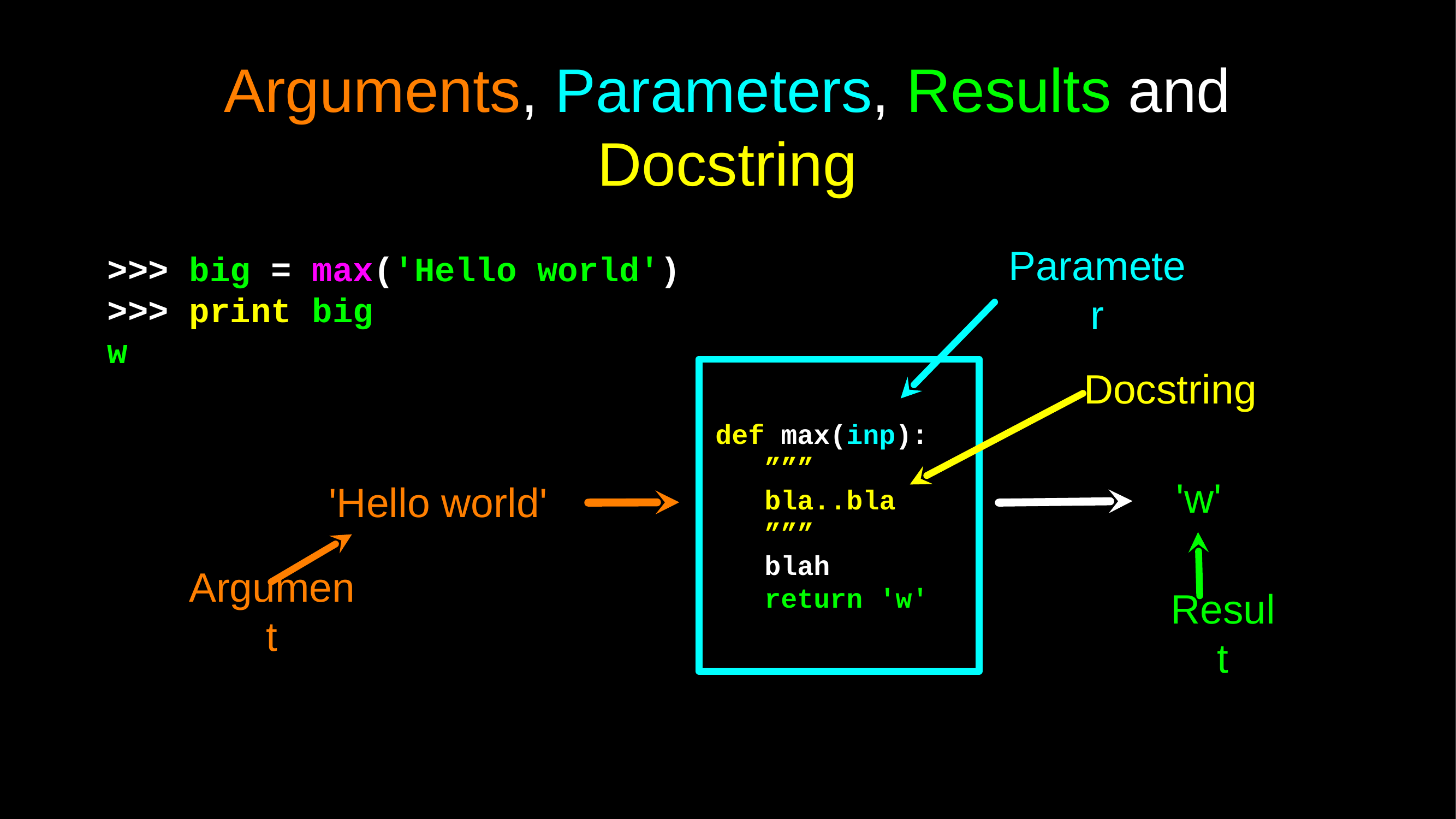

# Arguments, Parameters, Results and Docstring
>>> big = max('Hello world')
>>> print big
w
Parameter
 def max(inp):
    ”””
    bla..bla
    ”””
    blah
    return 'w'
Docstring
'w'
'Hello world'
Argument
Result